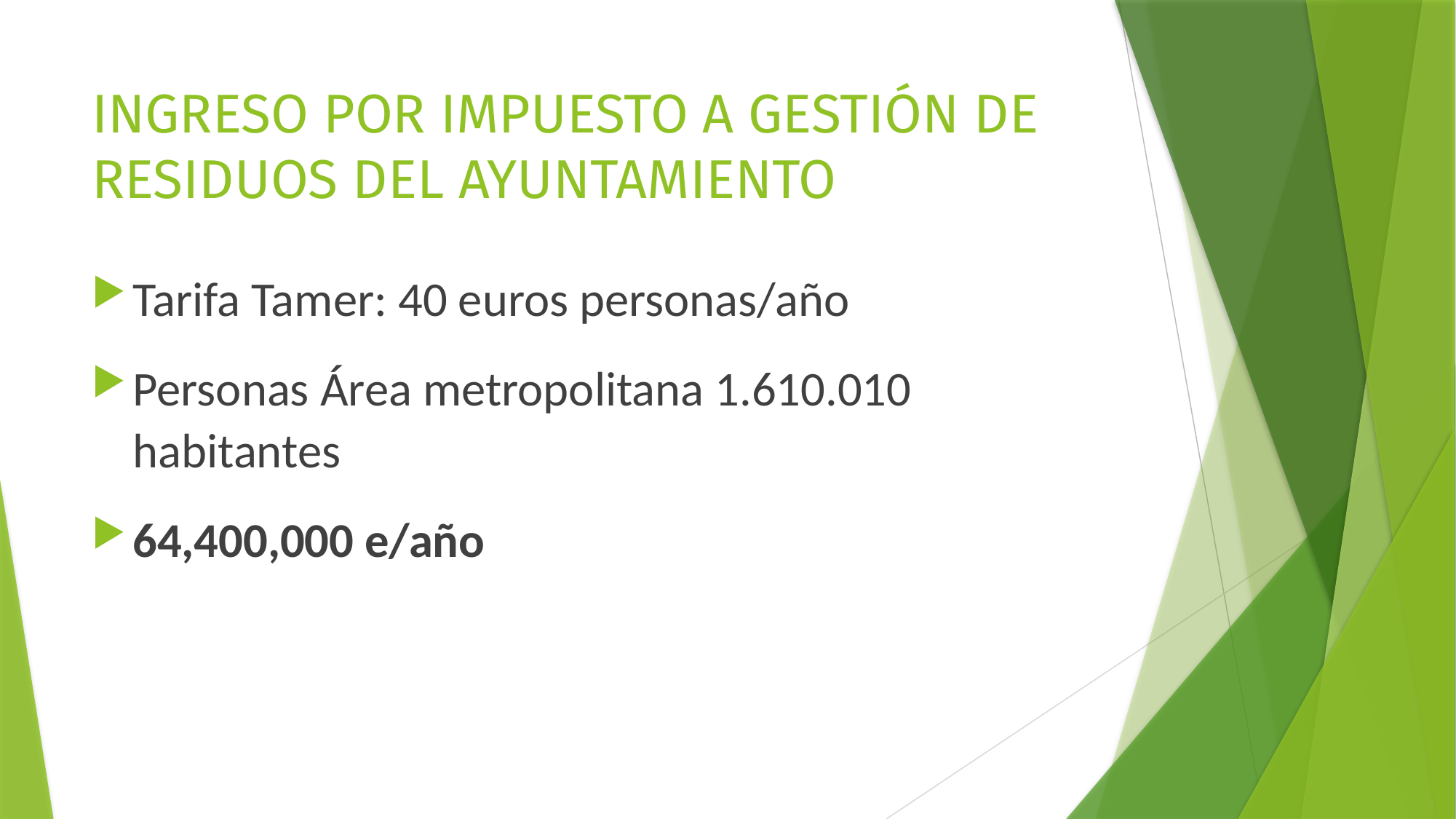

# INGRESO POR IMPUESTO A GESTIÓN DE RESIDUOS DEL AYUNTAMIENTO
Tarifa Tamer: 40 euros personas/año
Personas Área metropolitana 1.610.010 habitantes
64,400,000 e/año